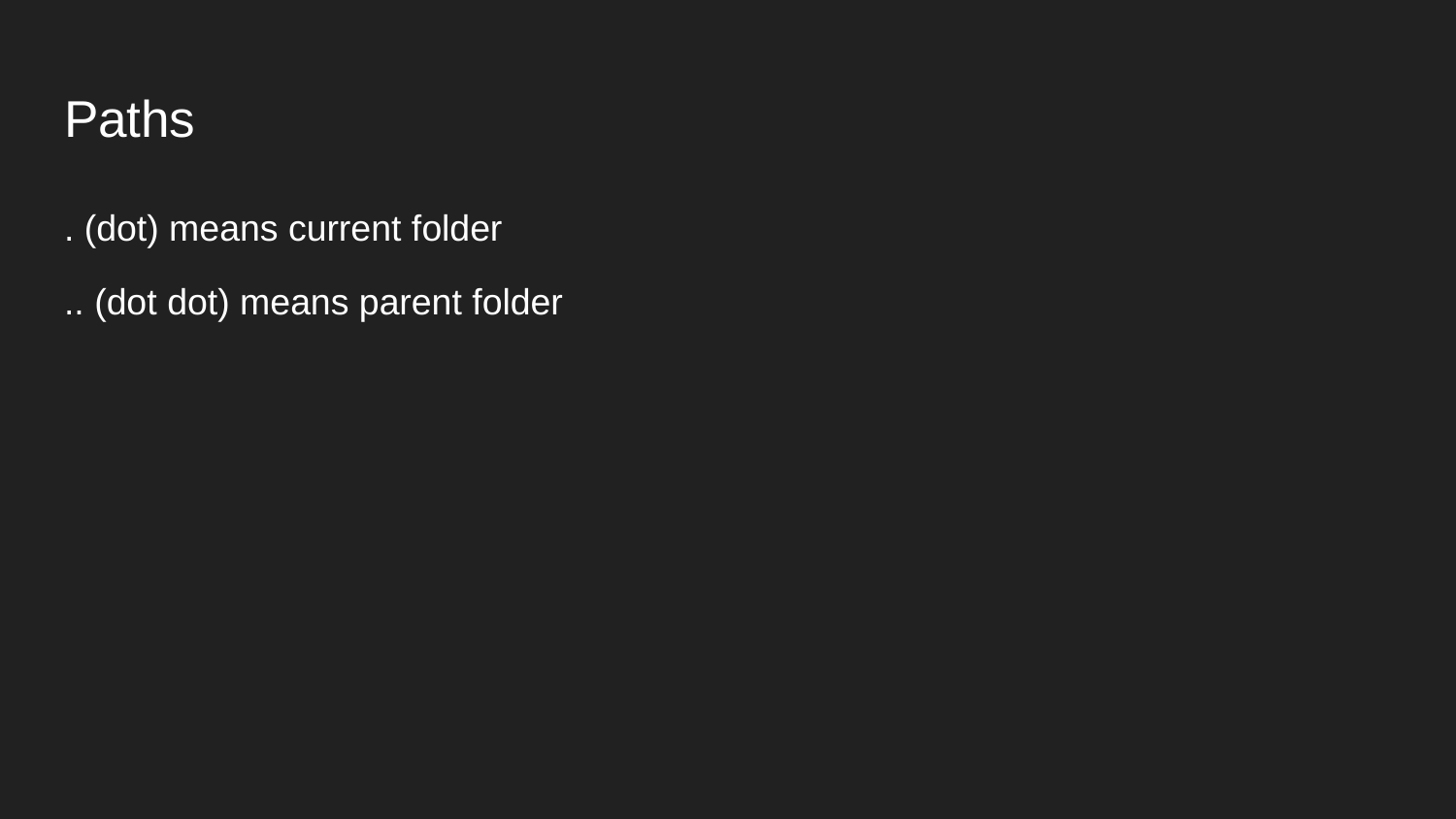

# Paths
. (dot) means current folder
.. (dot dot) means parent folder